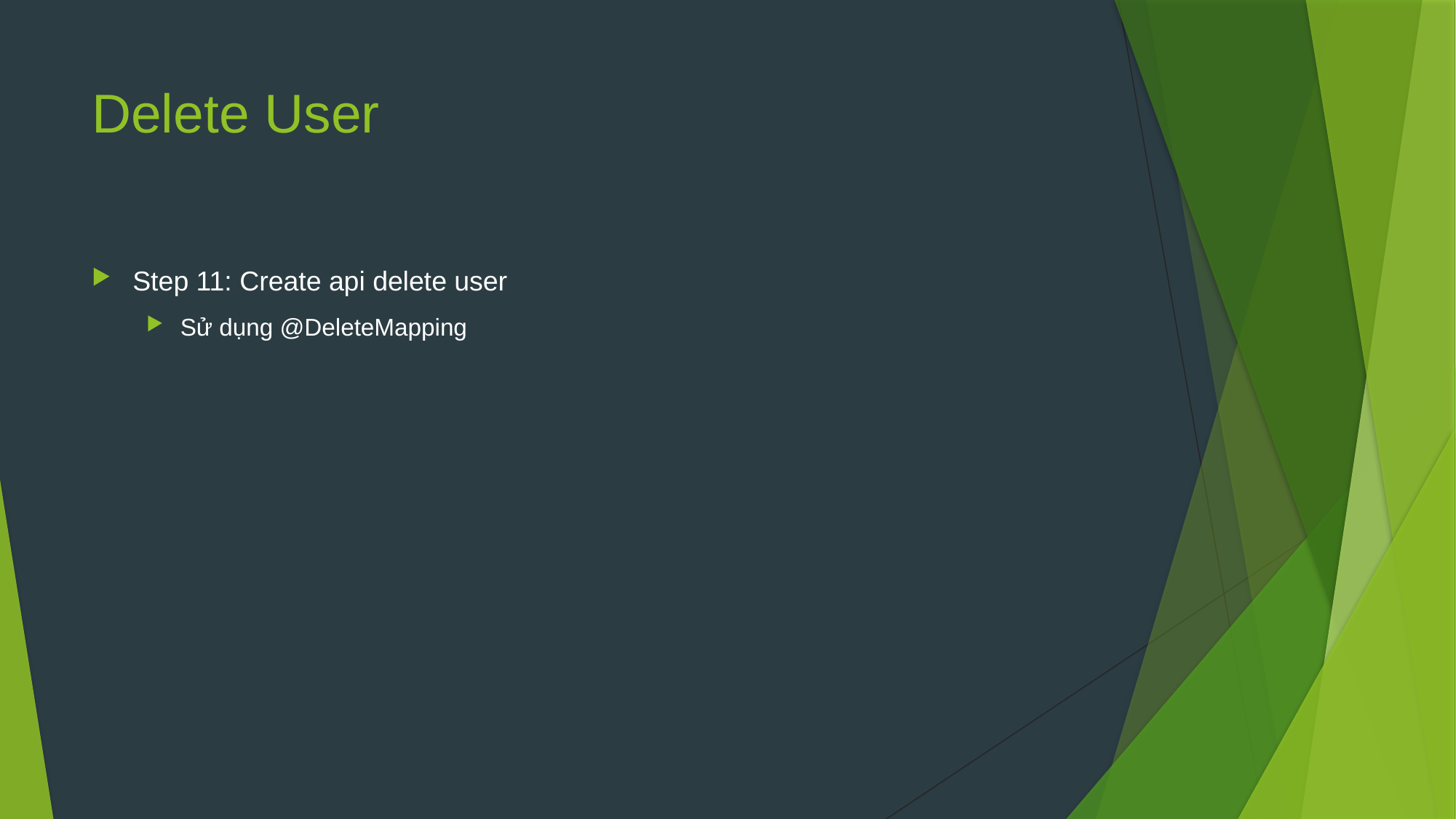

# Delete User
Step 11: Create api delete user
Sử dụng @DeleteMapping